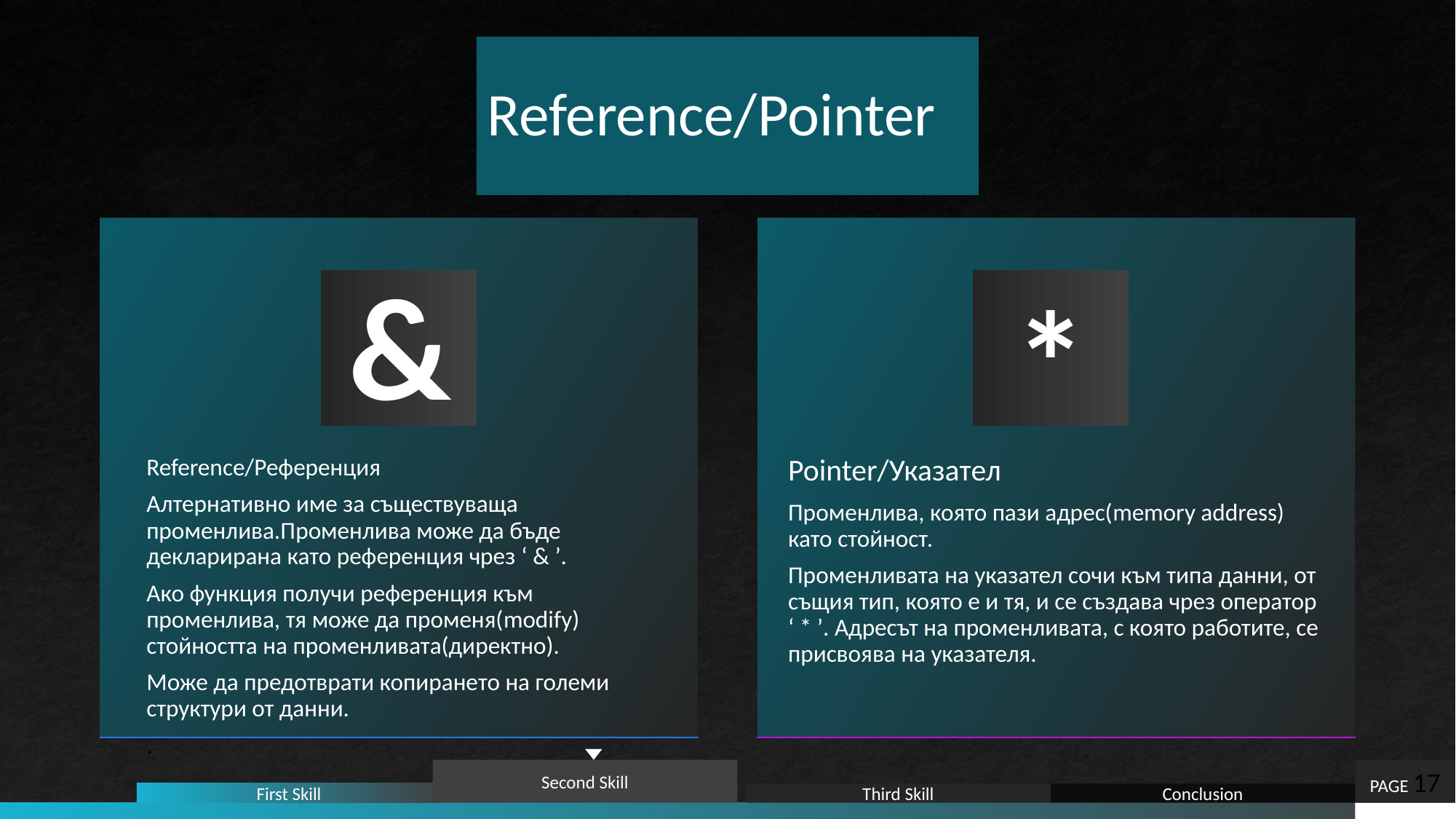

# Reference/Pointer
Reference/Референция
Алтернативно име за съществуваща променлива.Променлива може да бъде декларирана като референция чрез ‘ & ’.
Ако функция получи референция към променлива, тя може да променя(modify) стойността на променливата(директно).
Може да предотврати копирането на големи структури от данни.
.
Pointer/Указател
Променлива, която пази адрес(memory address) като стойност.
Променливата на указател сочи към типа данни, от същия тип, която е и тя, и се създава чрез оператор
‘ * ’. Адресът на променливата, с която работите, се присвоява на указателя.

&
*

Second Skill
PAGE 17
First Skill
Third Skill
Conclusion